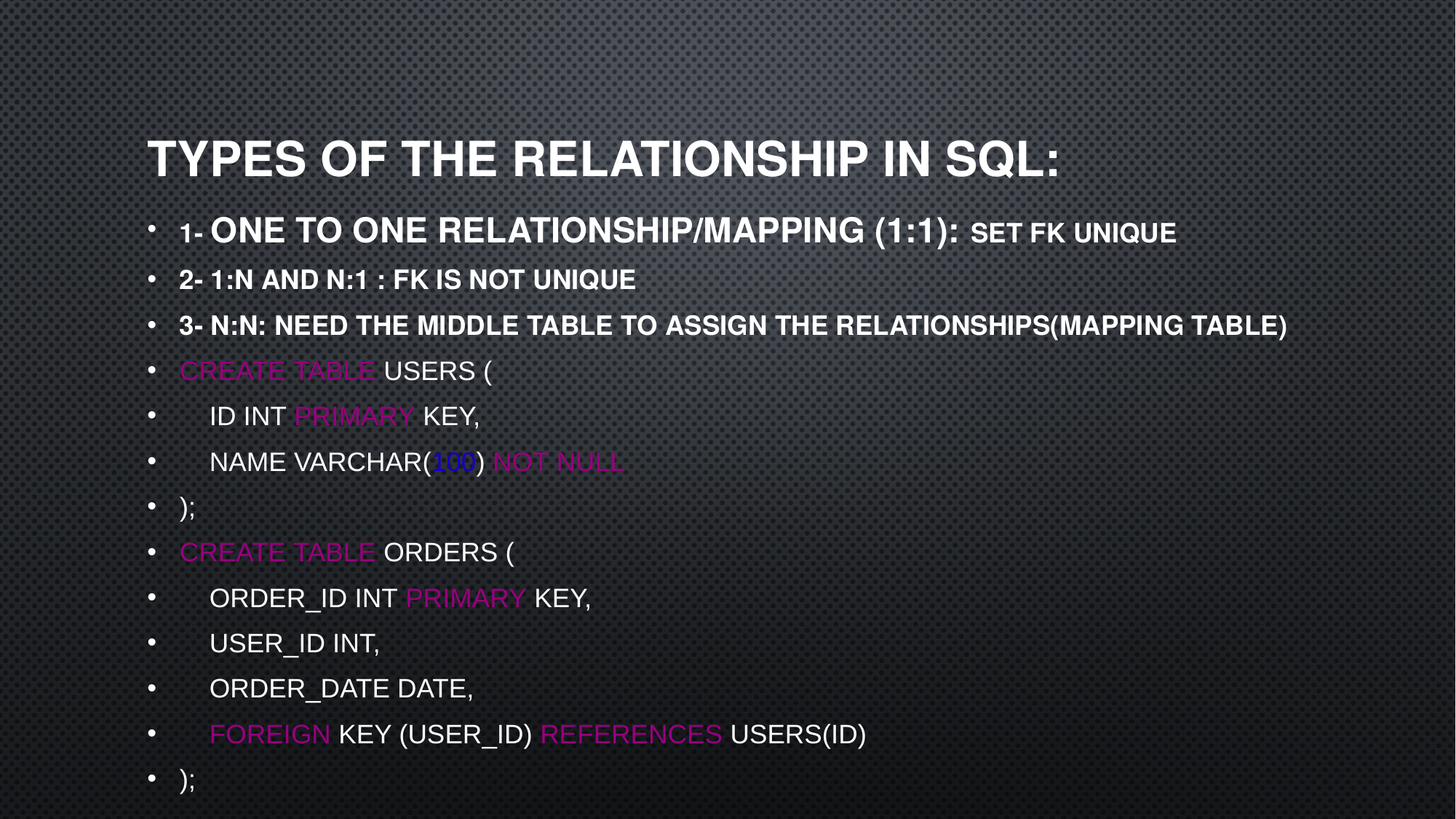

# types of the relationship in sql:
1- one to one relationship/mapping (1:1): set FK unique
2- 1:N and N:1 : Fk is not unique
3- N:N: need the middle table to assign the relationships(mapping table)
CREATE TABLE users (
    id INT PRIMARY KEY,
    name VARCHAR(100) NOT NULL
);
CREATE TABLE orders (
    order_id INT PRIMARY KEY,
    user_id INT,
    order_date DATE,
    FOREIGN KEY (user_id) REFERENCES users(id)
);